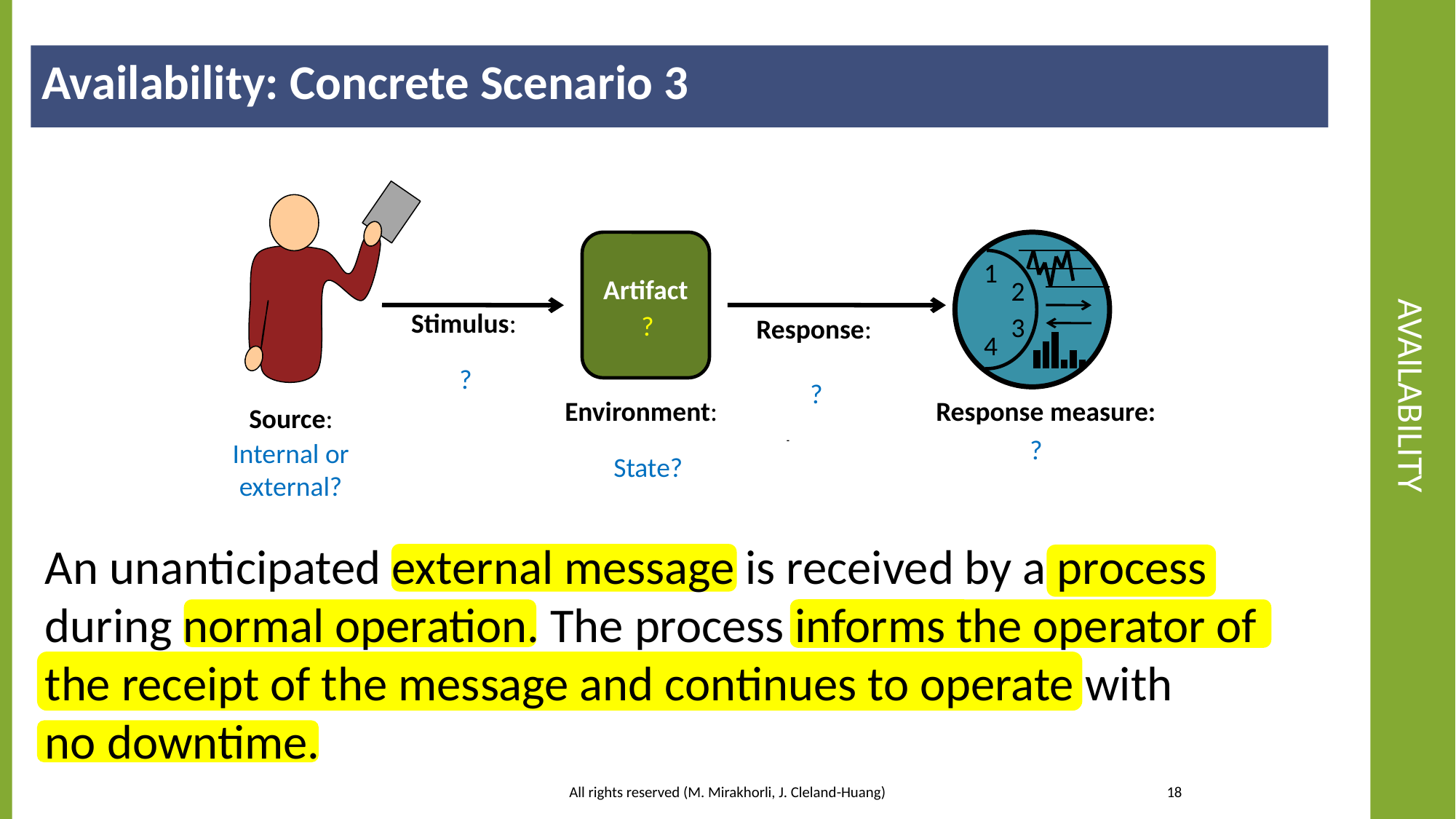

Availability: Concrete Scenario 3
# Availability

Artifact
process

1
2
3
4

Stimulus:
Unanticipated signal data
?
Response:
Inform operator and continue to operate
?
?
Environment:
Normal operation
Response measure:
No downtime
Source:
External
?
State?
Internal or external?
An unanticipated external message is received by a process during normal operation. The process informs the operator of the receipt of the message and continues to operate with         no downtime.

18
All rights reserved (M. Mirakhorli, J. Cleland-Huang)